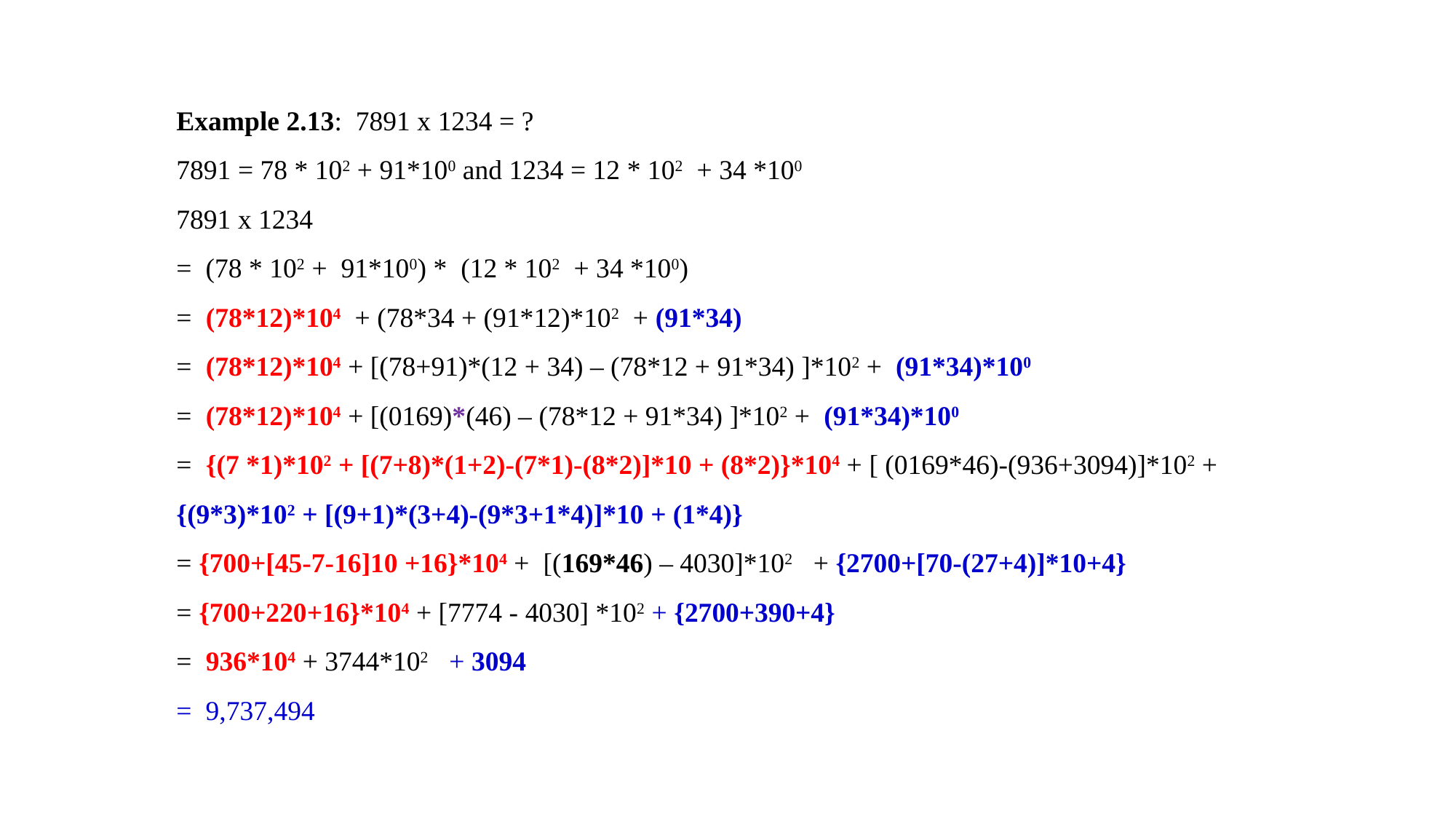

Example 2.13:  7891 x 1234 = ?
7891 = 78 * 102 + 91*100 and 1234 = 12 * 102  + 34 *100
7891 x 1234
=  (78 * 102 +  91*100) *  (12 * 102  + 34 *100)
=  (78*12)*104  + (78*34 + (91*12)*102  + (91*34)
=  (78*12)*104 + [(78+91)*(12 + 34) – (78*12 + 91*34) ]*102 +  (91*34)*100
=  (78*12)*104 + [(0169)*(46) – (78*12 + 91*34) ]*102 +  (91*34)*100
=  {(7 *1)*102 + [(7+8)*(1+2)-(7*1)-(8*2)]*10 + (8*2)}*104 + [ (0169*46)-(936+3094)]*102 + {(9*3)*102 + [(9+1)*(3+4)-(9*3+1*4)]*10 + (1*4)}
= {700+[45-7-16]10 +16}*104 +  [(169*46) – 4030]*102   + {2700+[70-(27+4)]*10+4}
= {700+220+16}*104 + [7774 - 4030] *102 + {2700+390+4}
=  936*104 + 3744*102   + 3094
=  9,737,494